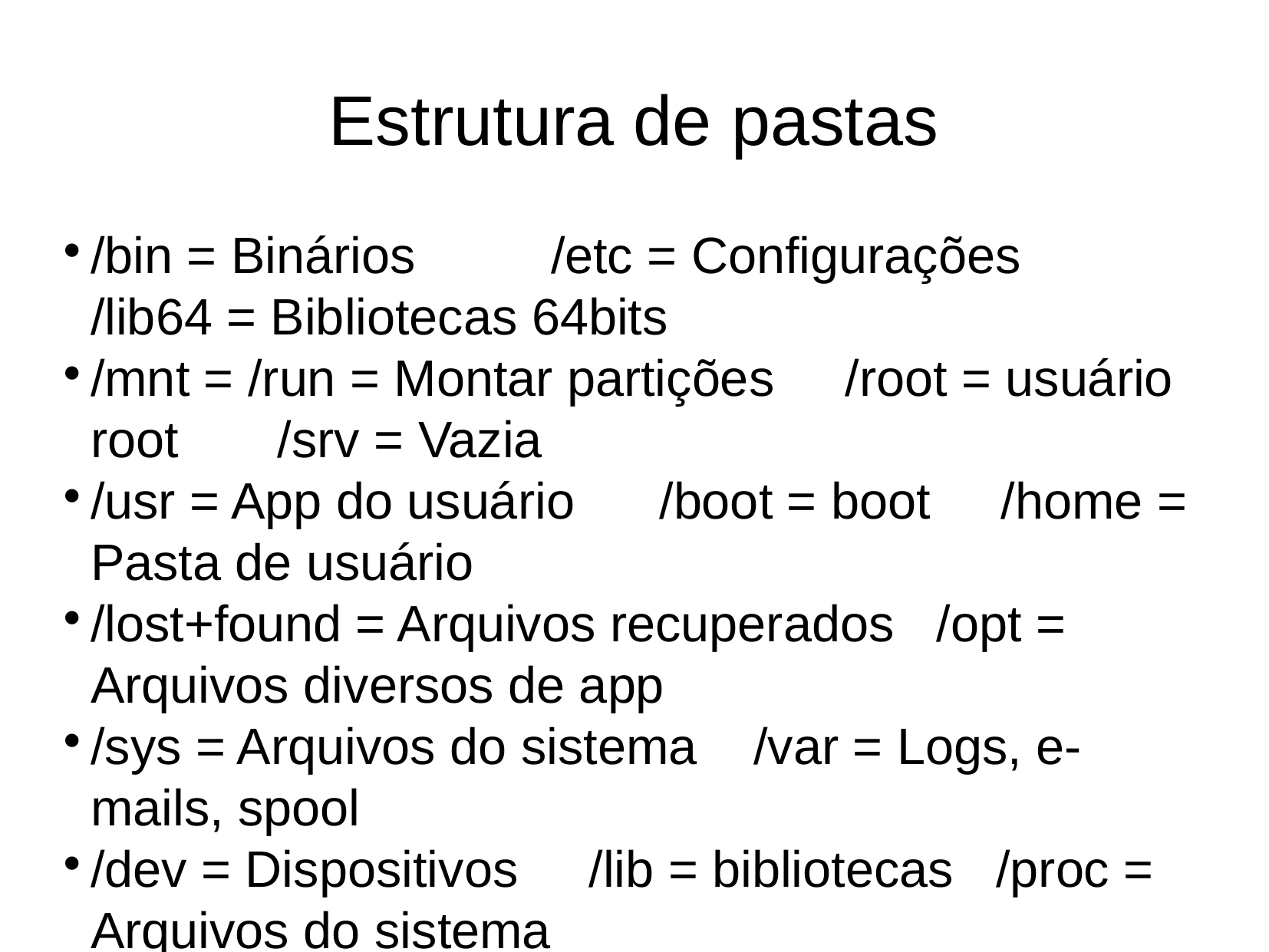

Estrutura de pastas
/bin = Binários		/etc = Configurações        /lib64 = Bibliotecas 64bits
/mnt = /run = Montar partições     /root = usuário root       /srv = Vazia
/usr = App do usuário      /boot = boot     /home = Pasta de usuário
/lost+found = Arquivos recuperados   /opt = Arquivos diversos de app
/sys = Arquivos do sistema    /var = Logs, e-mails, spool
/dev = Dispositivos     /lib = bibliotecas   /proc = Arquivos do sistema
/media = Ponto de montagem de mídias
/sbin = Binários do super usuário      /tmp = Temporários